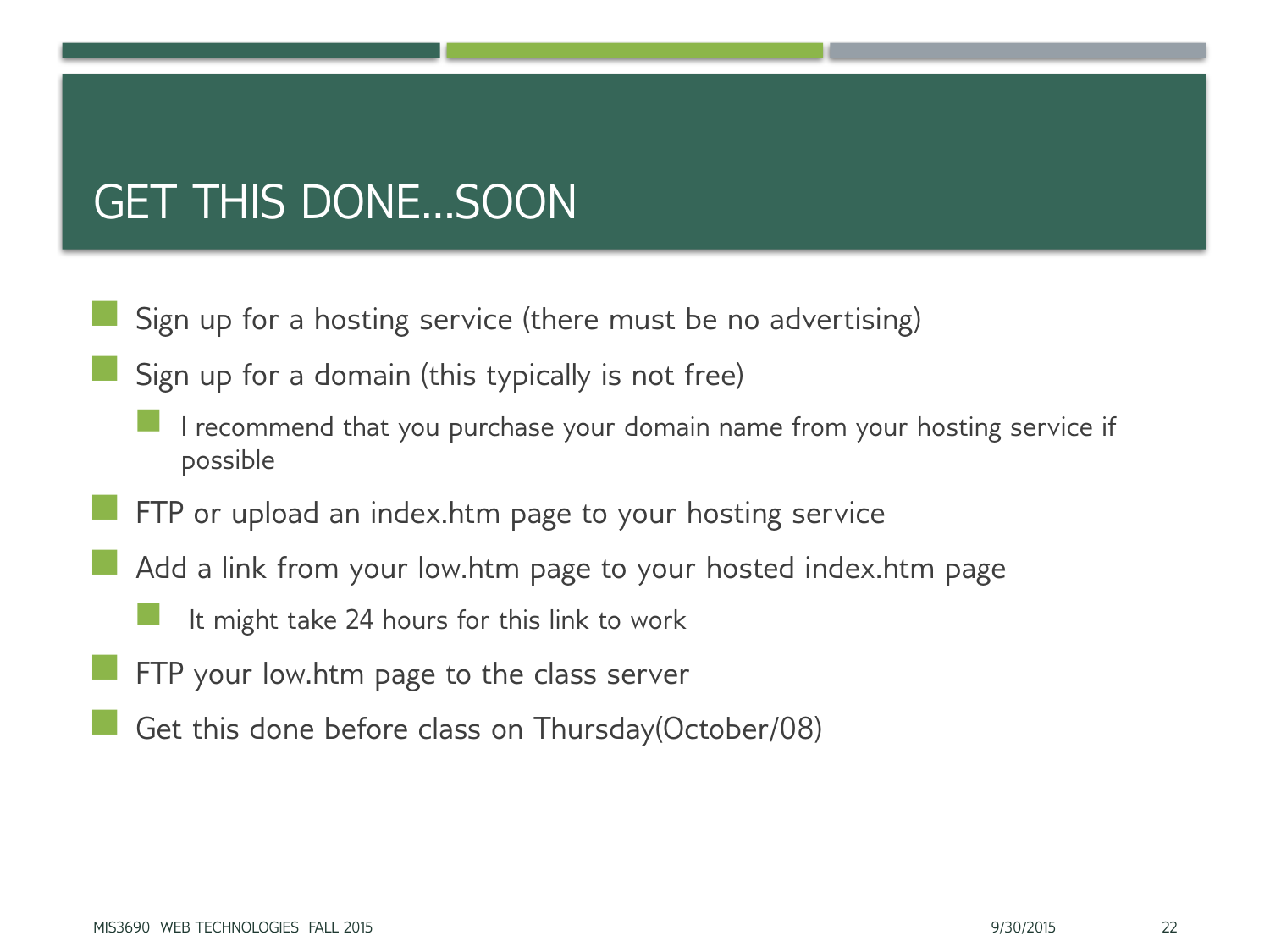

# Get this done…soon
Sign up for a hosting service (there must be no advertising)
Sign up for a domain (this typically is not free)
I recommend that you purchase your domain name from your hosting service if possible
FTP or upload an index.htm page to your hosting service
Add a link from your low.htm page to your hosted index.htm page
 It might take 24 hours for this link to work
FTP your low.htm page to the class server
Get this done before class on Thursday(October/08)

MIS3690  Web Technologies  Fall 2015
9/30/2015
22